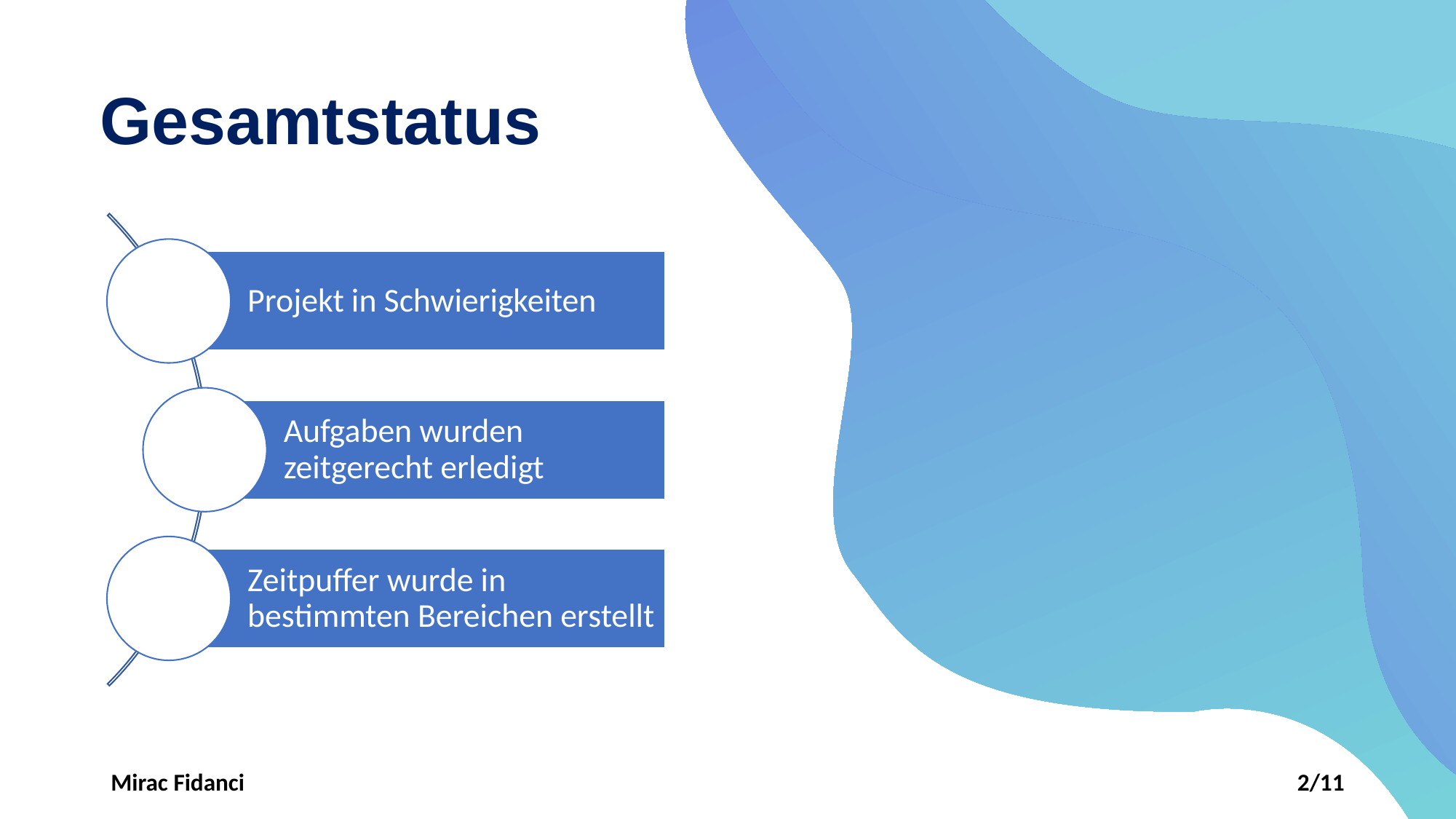

# Gesamtstatus
Projekt in Schwierigkeiten
Aufgaben wurden zeitgerecht erledigt
Zeitpuffer wurde in bestimmten Bereichen erstellt
Mirac Fidanci
2/11